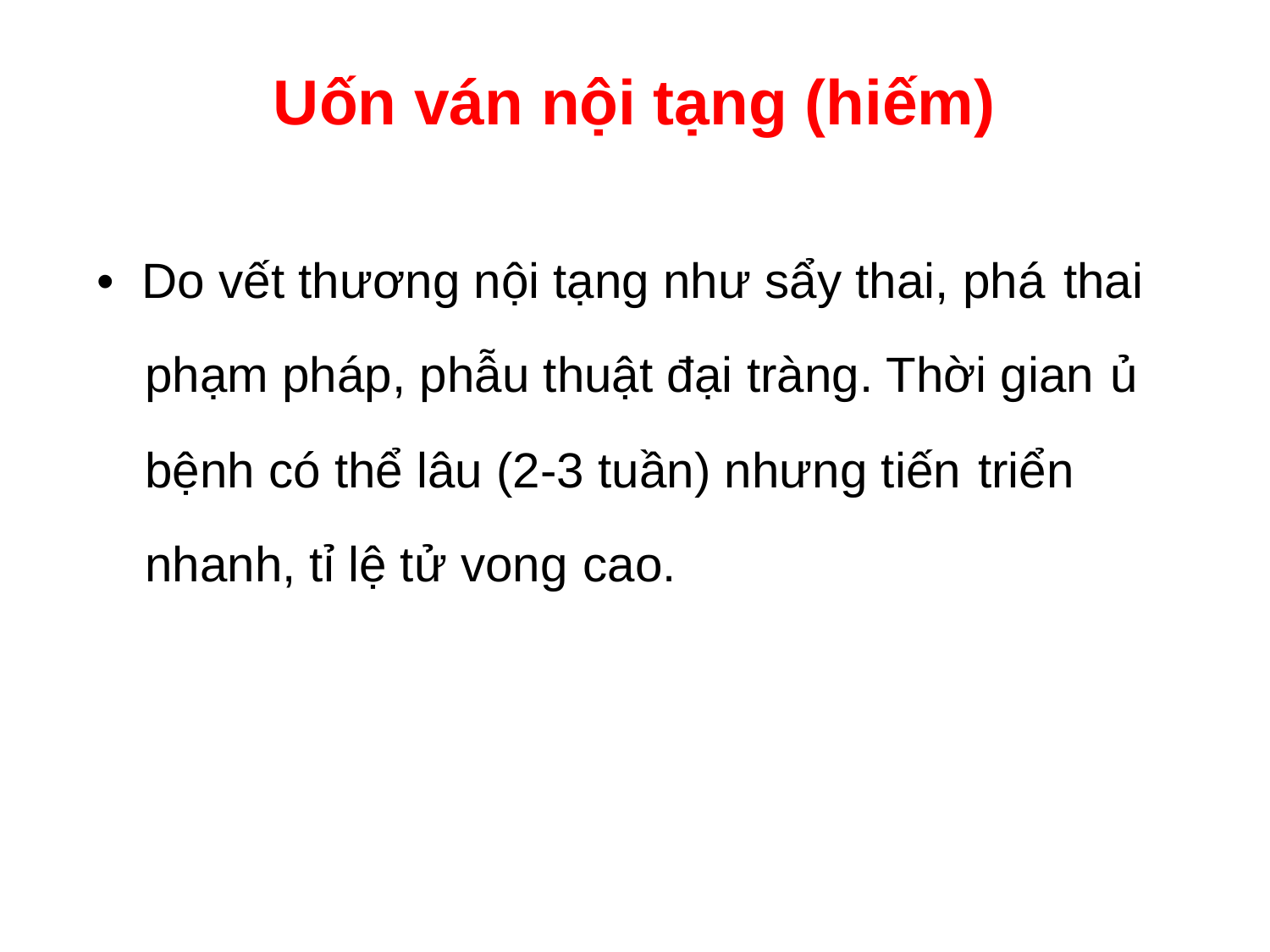

Uốn ván nội tạng (hiếm)

•  Do vết thương nội tạng như sẩy thai, phá thai phạm pháp, phẫu thuật đại tràng. Thời gian ủ bệnh có thể lâu (2-3 tuần) nhưng tiến triển nhanh, tỉ lệ tử vong cao.